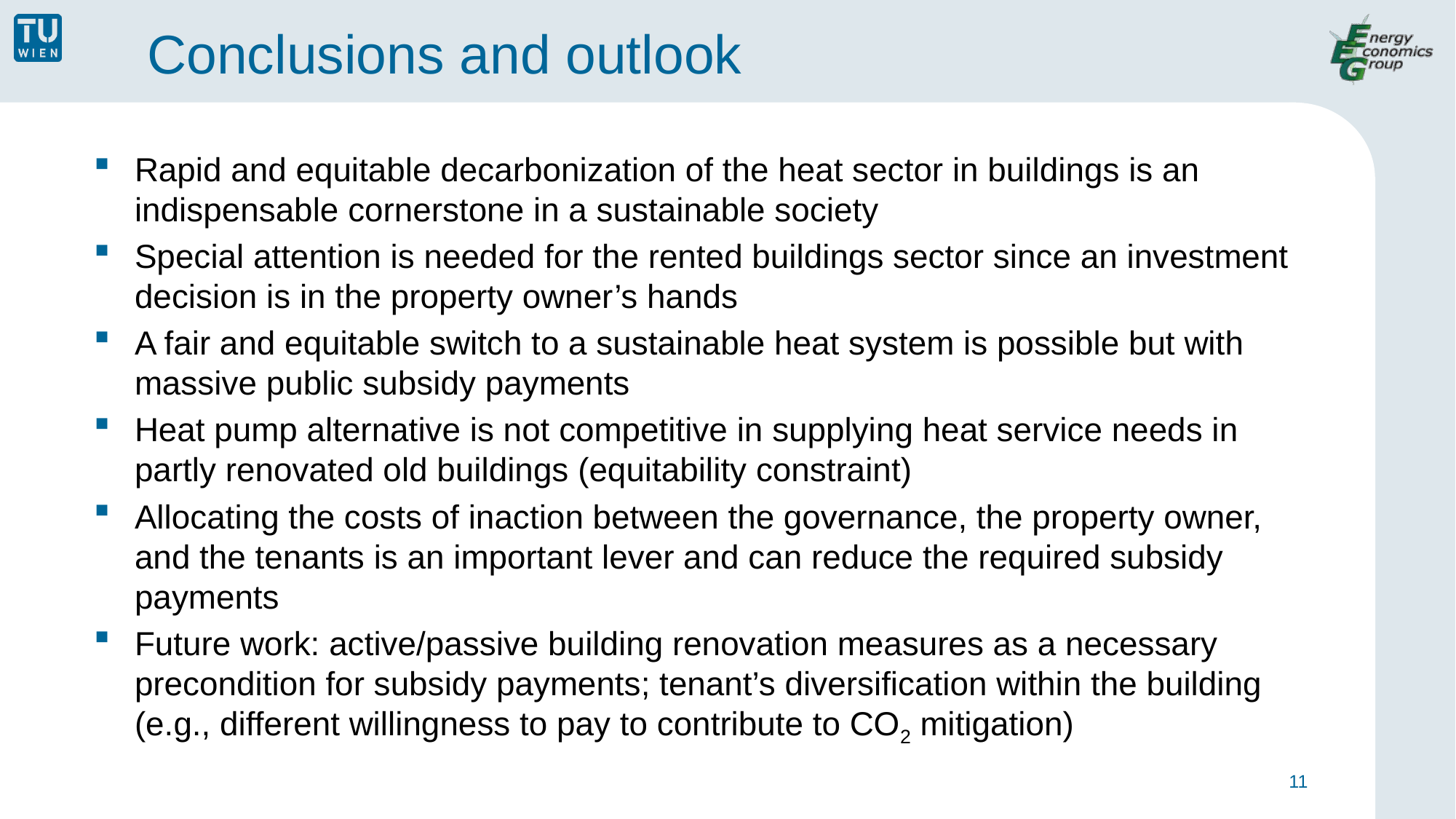

# Conclusions and outlook
Rapid and equitable decarbonization of the heat sector in buildings is an indispensable cornerstone in a sustainable society
Special attention is needed for the rented buildings sector since an investment decision is in the property owner’s hands
A fair and equitable switch to a sustainable heat system is possible but with massive public subsidy payments
Heat pump alternative is not competitive in supplying heat service needs in partly renovated old buildings (equitability constraint)
Allocating the costs of inaction between the governance, the property owner, and the tenants is an important lever and can reduce the required subsidy payments
Future work: active/passive building renovation measures as a necessary precondition for subsidy payments; tenant’s diversification within the building (e.g., different willingness to pay to contribute to CO2 mitigation)
11